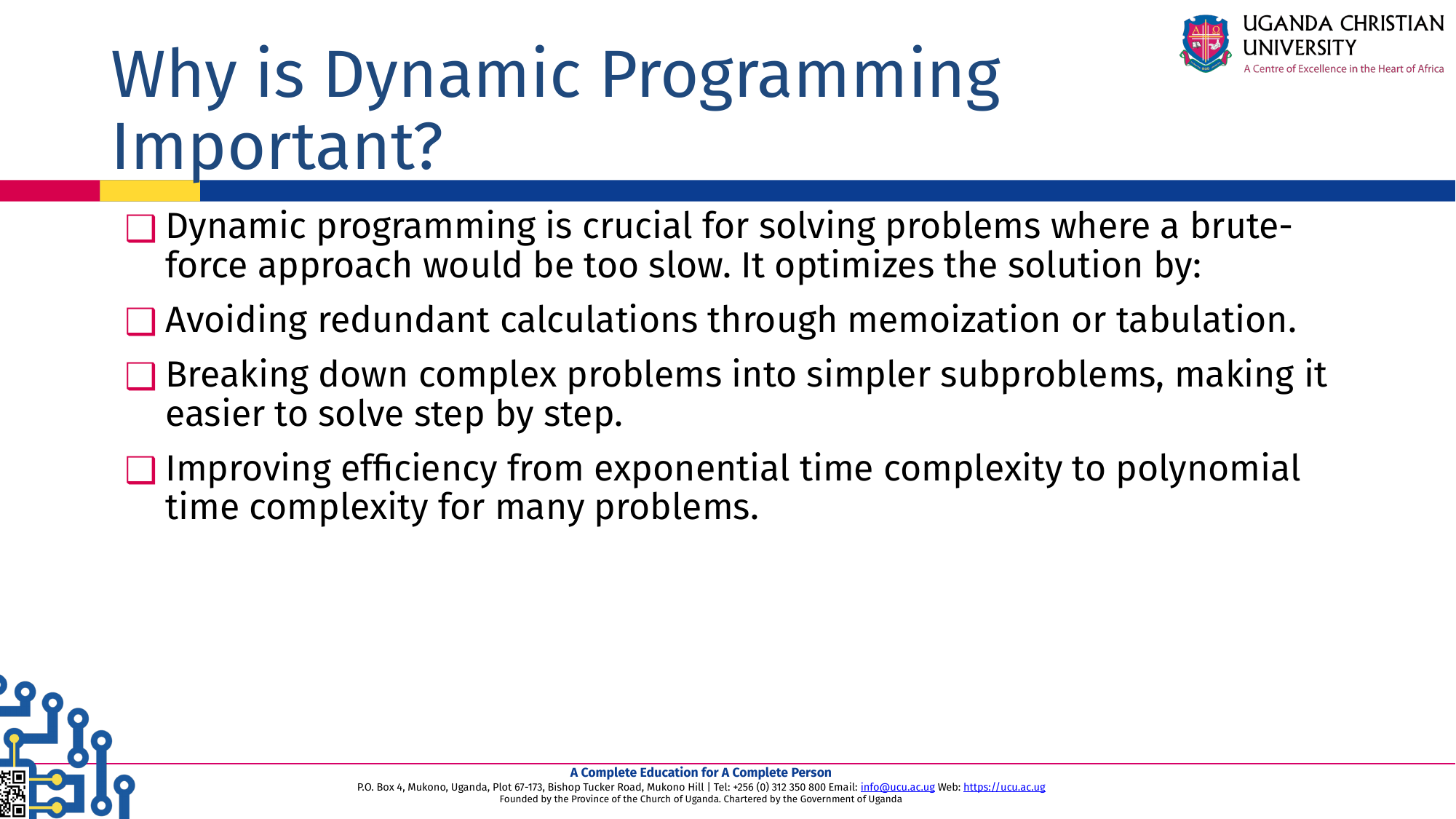

# Why is Dynamic Programming Important?
Dynamic programming is crucial for solving problems where a brute-force approach would be too slow. It optimizes the solution by:
Avoiding redundant calculations through memoization or tabulation.
Breaking down complex problems into simpler subproblems, making it easier to solve step by step.
Improving efficiency from exponential time complexity to polynomial time complexity for many problems.